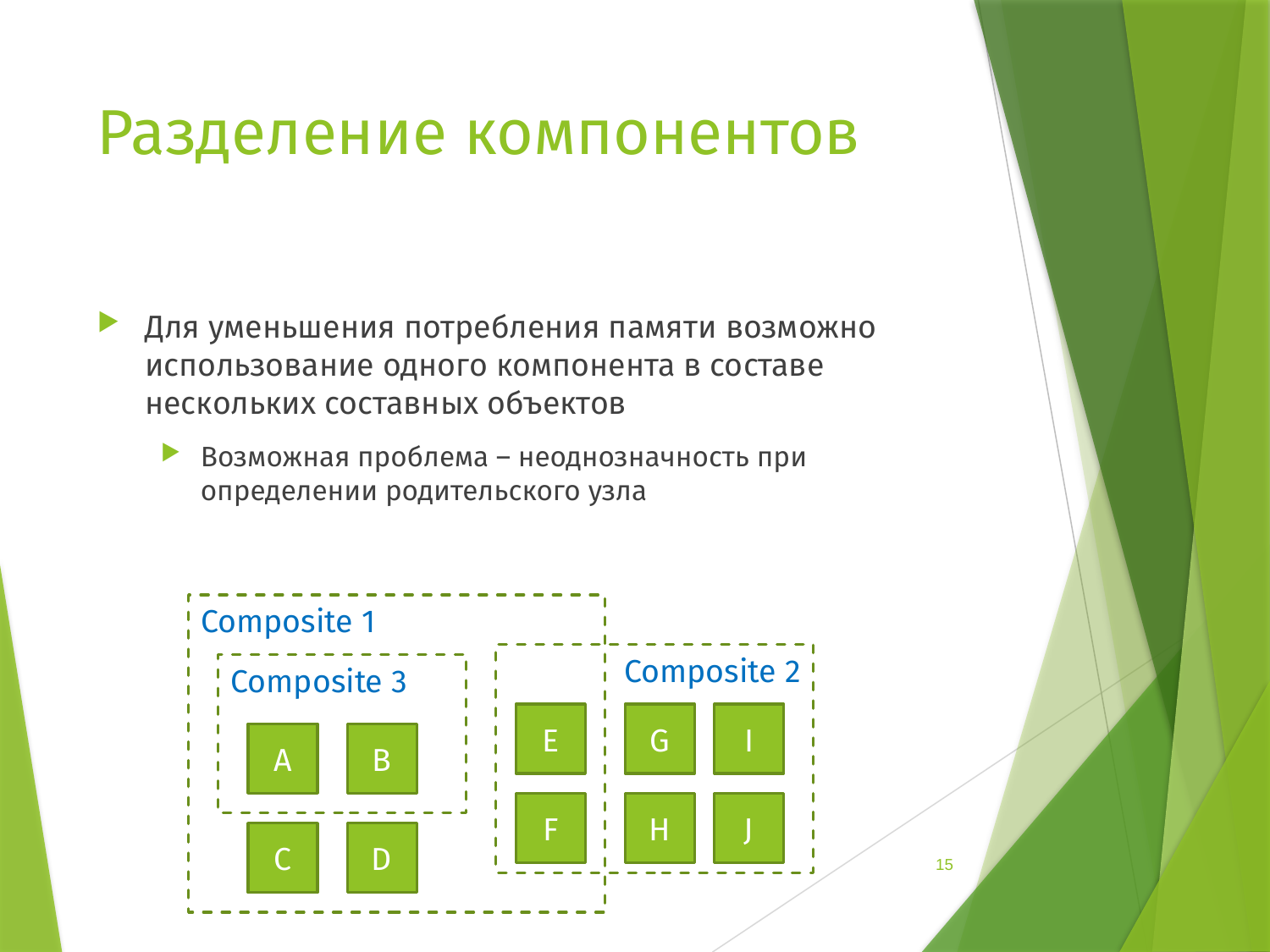

# Разделение компонентов
Для уменьшения потребления памяти возможно использование одного компонента в составе нескольких составных объектов
Возможная проблема – неоднозначность при определении родительского узла
Composite 1
Composite 2
Composite 3
E
G
I
A
B
F
H
J
C
D
15